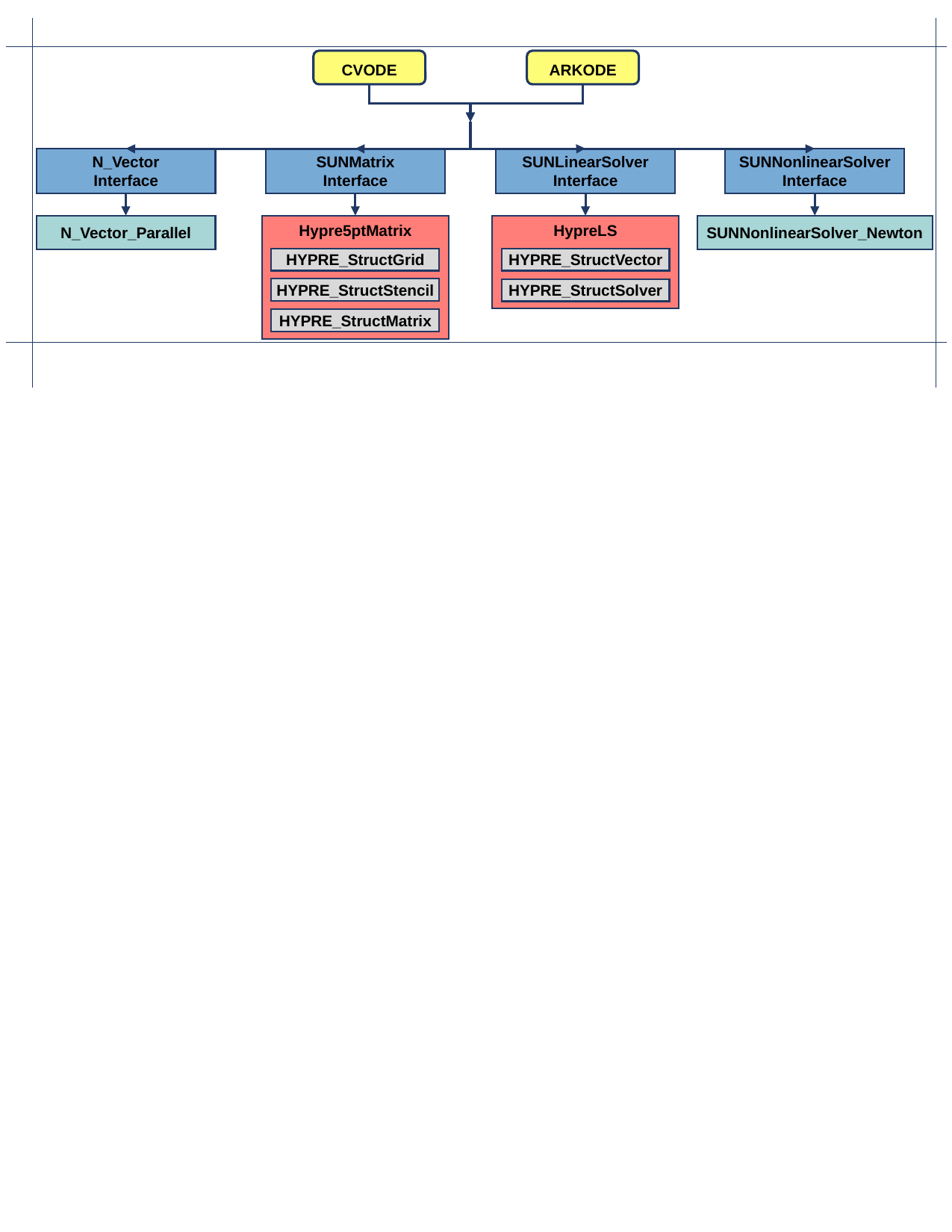

CVODE
ARKODE

N_Vector
Interface
SUNMatrix
Interface
SUNLinearSolver
Interface
SUNNonlinearSolver
Interface
N_Vector_Parallel
Hypre5ptMatrix
HypreLS
SUNNonlinearSolver_Newton
HYPRE_StructGrid
HYPRE_StructVector
HYPRE_StructStencil
HYPRE_StructSolver
HYPRE_StructMatrix